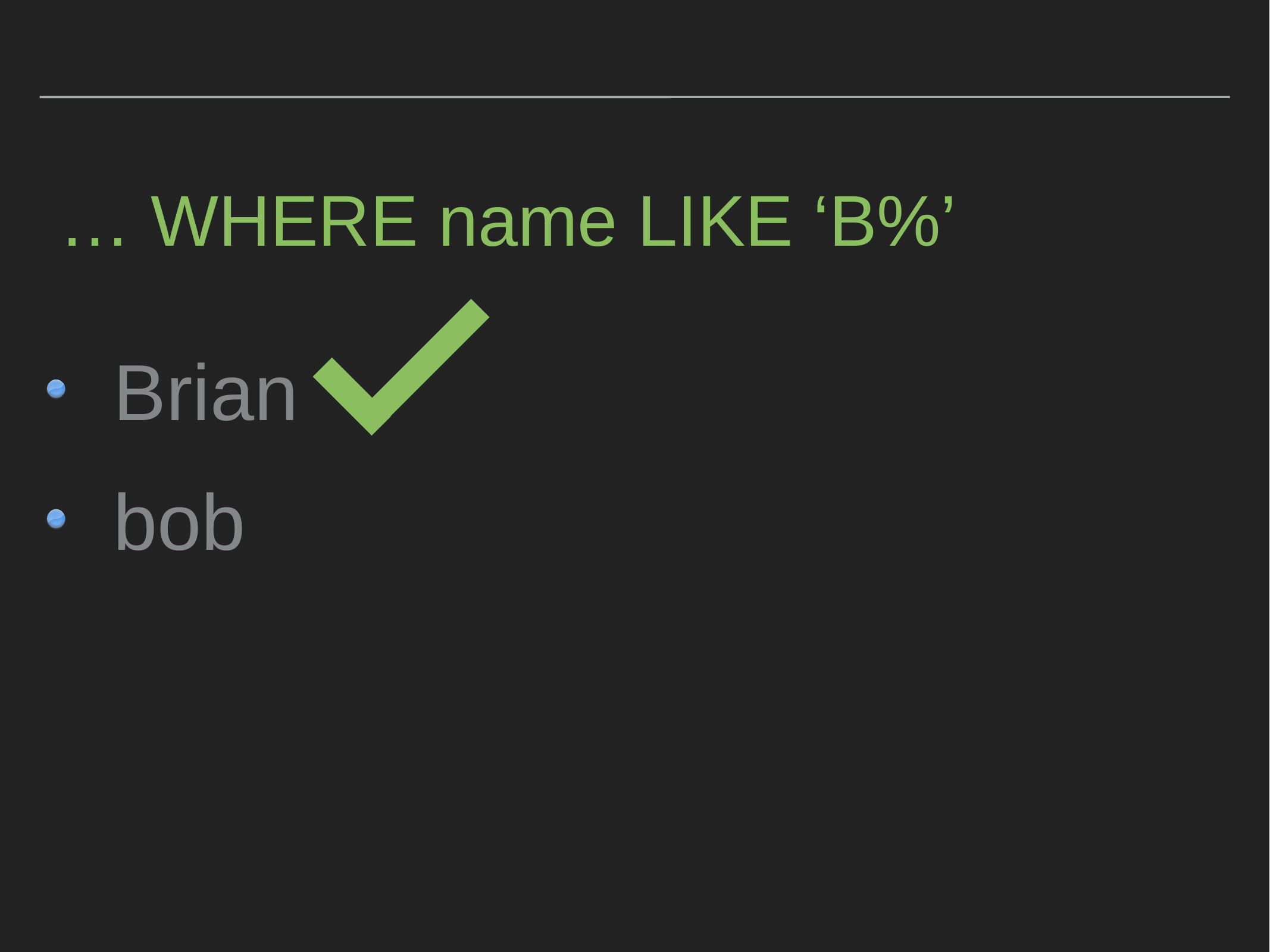

… WHERE name LIKE ‘B%’

Brian
bob